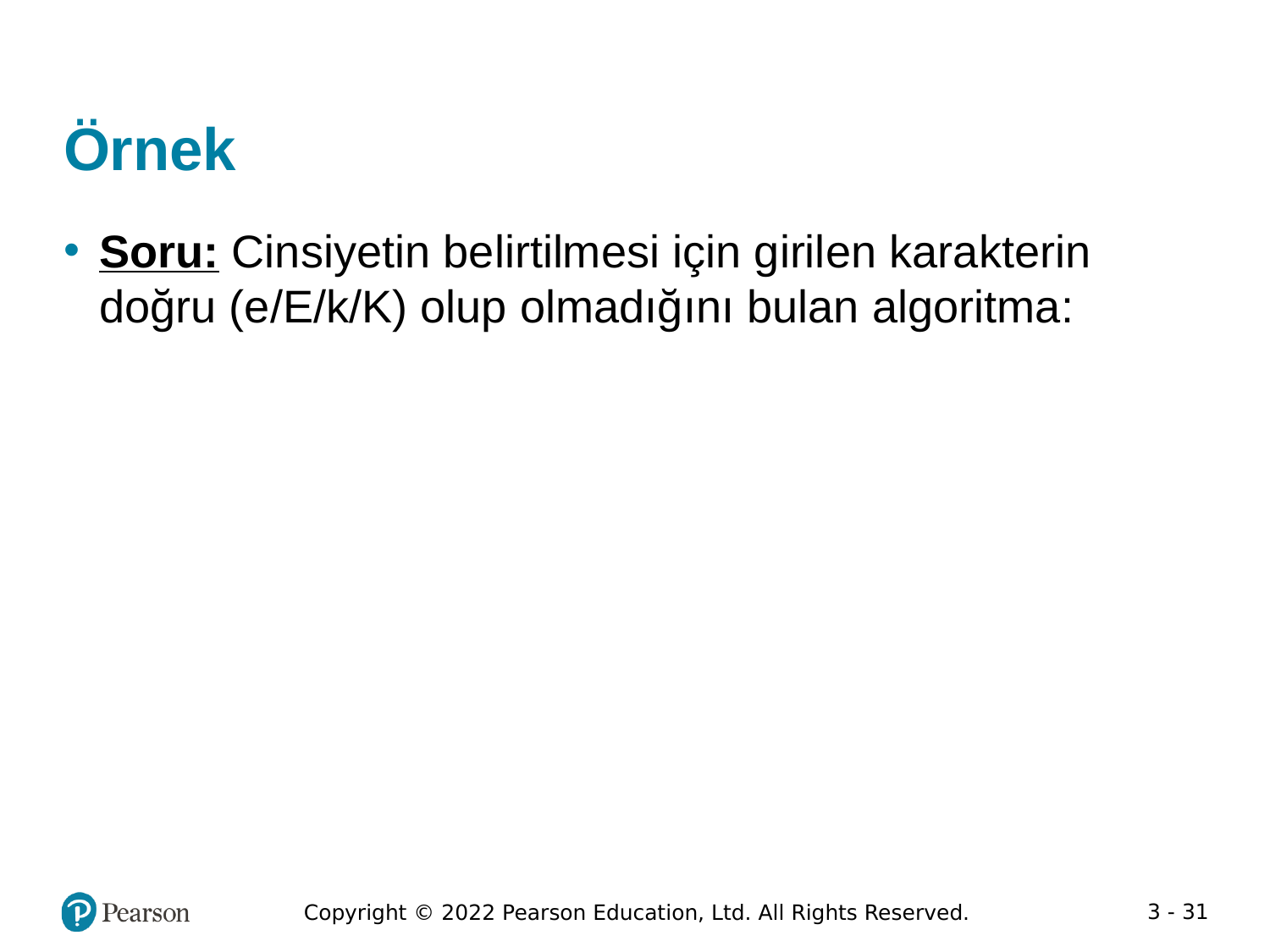

# Örnek
Soru: Cinsiyetin belirtilmesi için girilen karakterin doğru (e/E/k/K) olup olmadığını bulan algoritma: